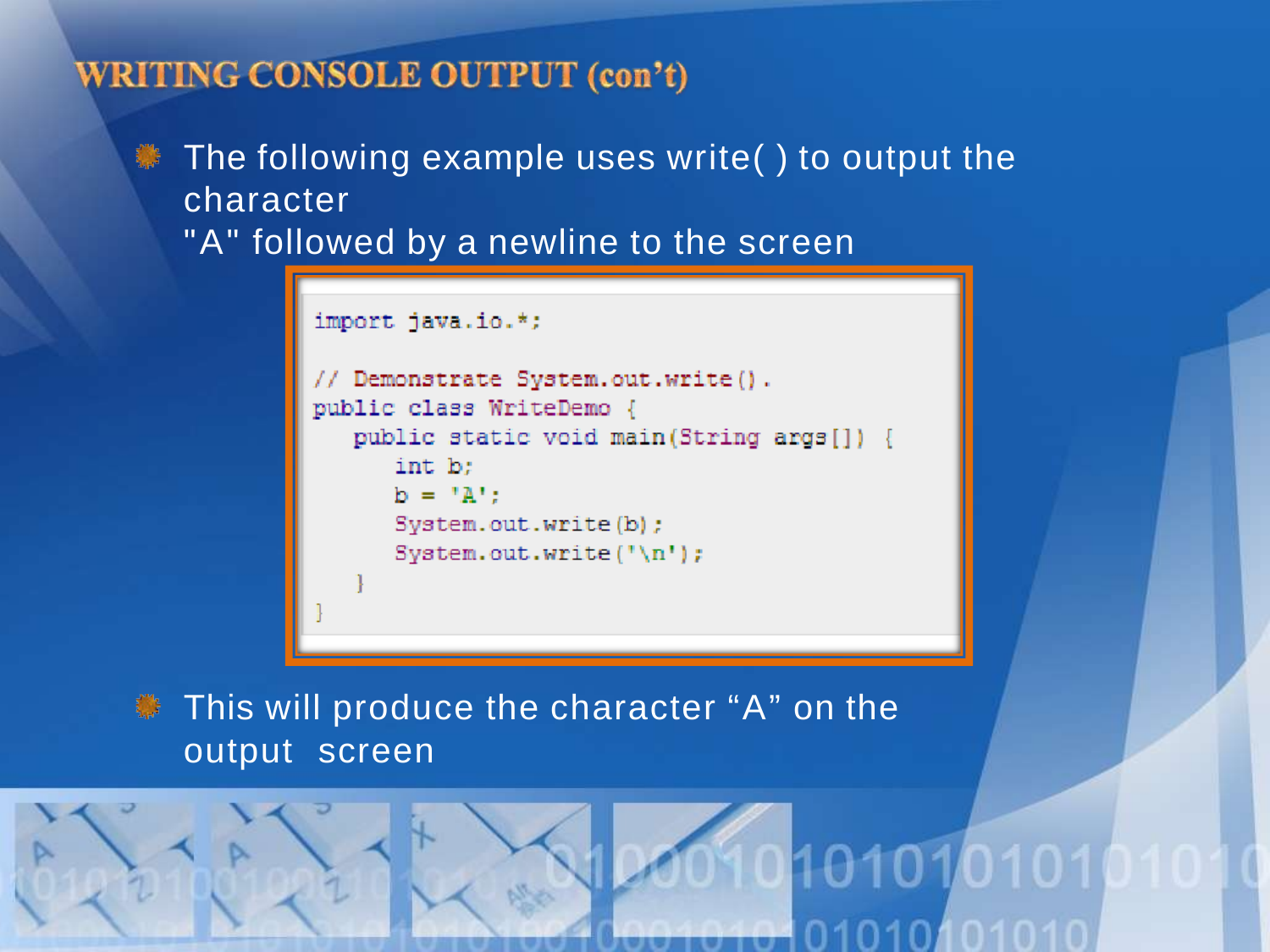

The following example uses write( ) to output the character
"A" followed by a newline to the screen

This will produce the character “A” on the output  screen